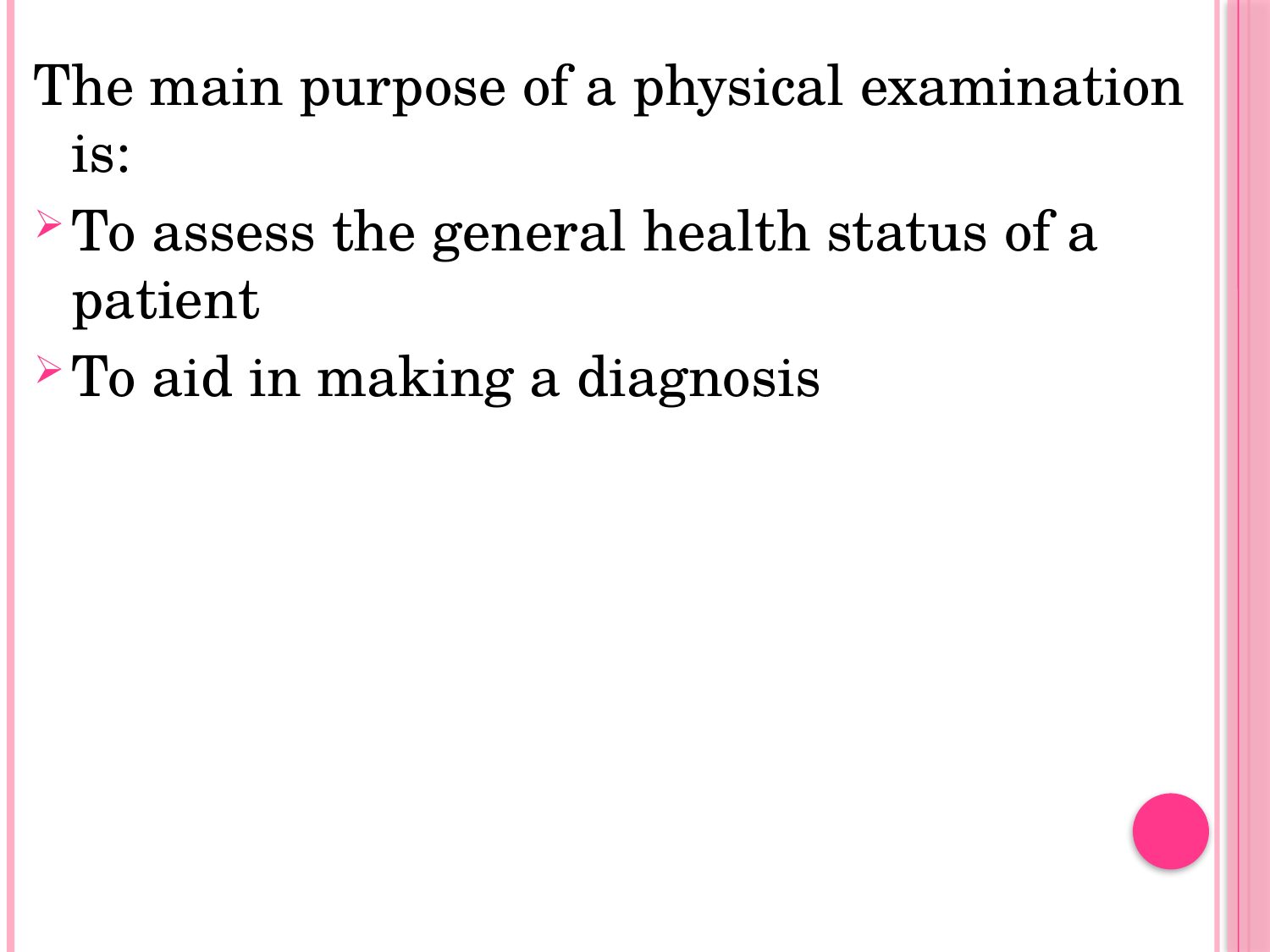

The main purpose of a physical examination is:
To assess the general health status of a patient
To aid in making a diagnosis